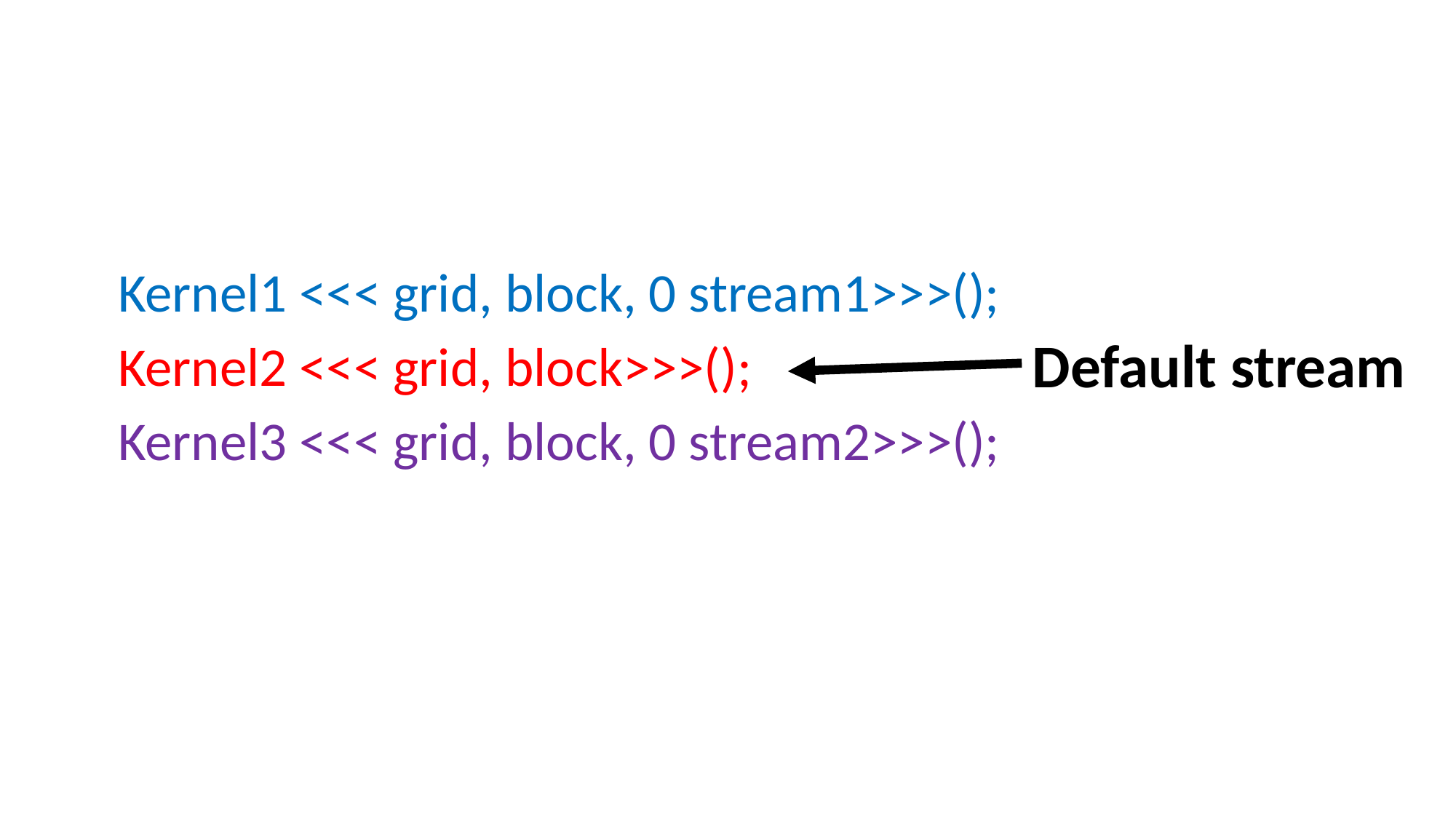

Kernel1 <<< grid, block, 0 stream1>>>();
Kernel2 <<< grid, block>>>();
Kernel3 <<< grid, block, 0 stream2>>>();

Default stream